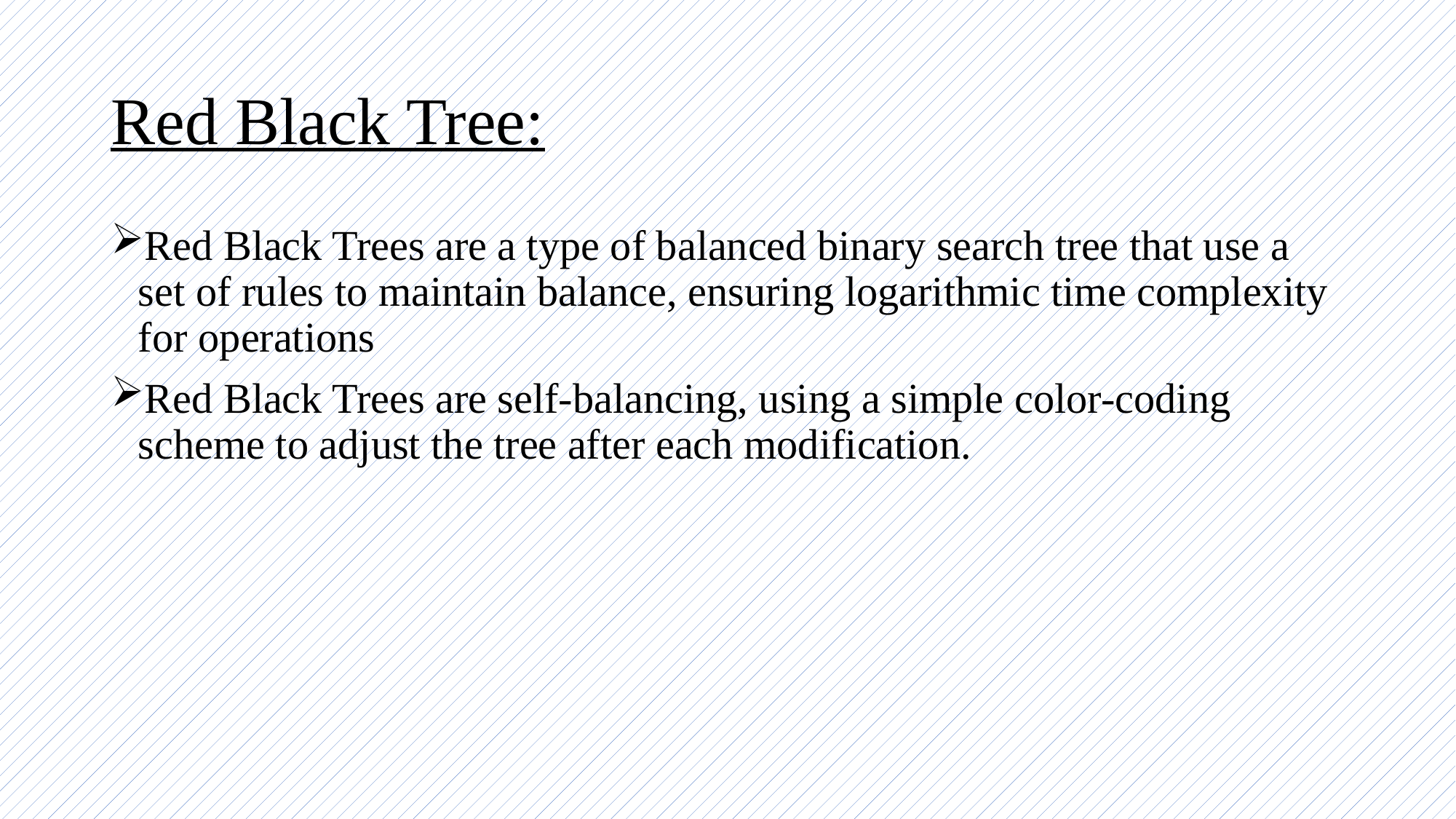

# Red Black Tree:
Red Black Trees are a type of balanced binary search tree that use a set of rules to maintain balance, ensuring logarithmic time complexity for operations
Red Black Trees are self-balancing, using a simple color-coding scheme to adjust the tree after each modification.